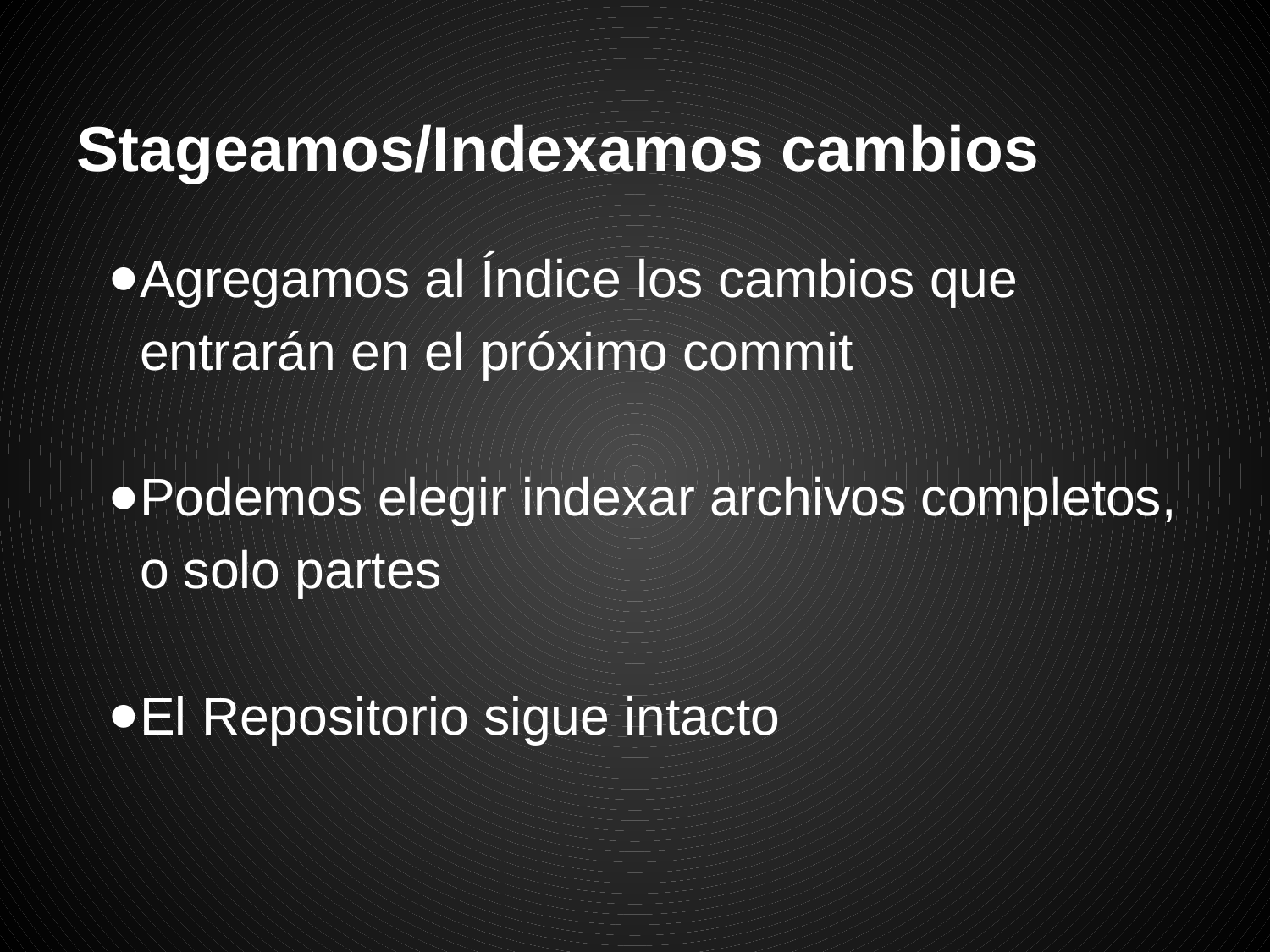

# Stageamos/Indexamos cambios
Agregamos al Índice los cambios que entrarán en el próximo commit

Podemos elegir indexar archivos completos, o solo partes

El Repositorio sigue intacto